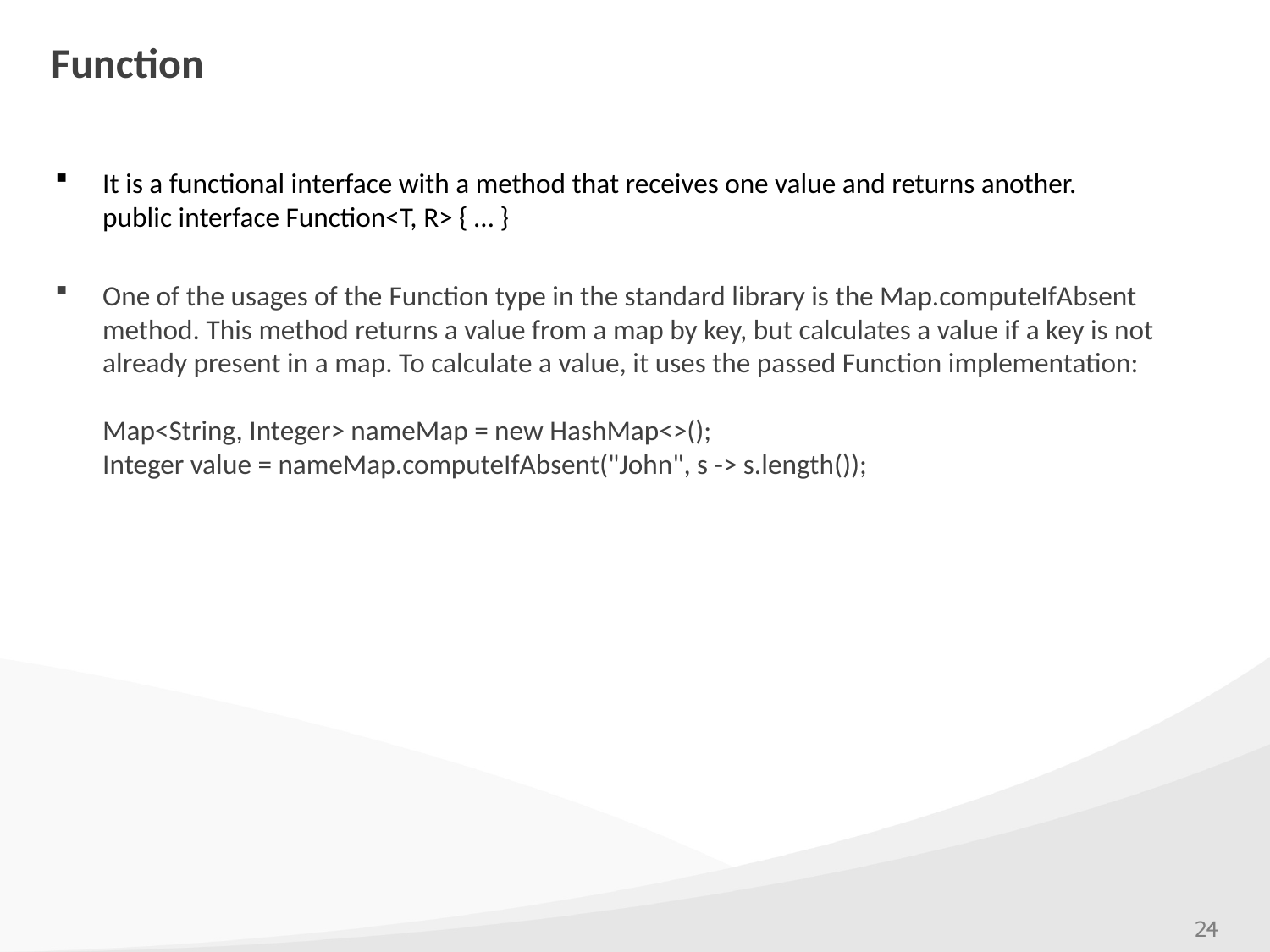

# Function
It is a functional interface with a method that receives one value and returns another.
public interface Function<T, R> { … }

One of the usages of the Function type in the standard library is the Map.computeIfAbsent method. This method returns a value from a map by key, but calculates a value if a key is not already present in a map. To calculate a value, it uses the passed Function implementation:
Map<String, Integer> nameMap = new HashMap<>();
Integer value = nameMap.computeIfAbsent("John", s -> s.length());